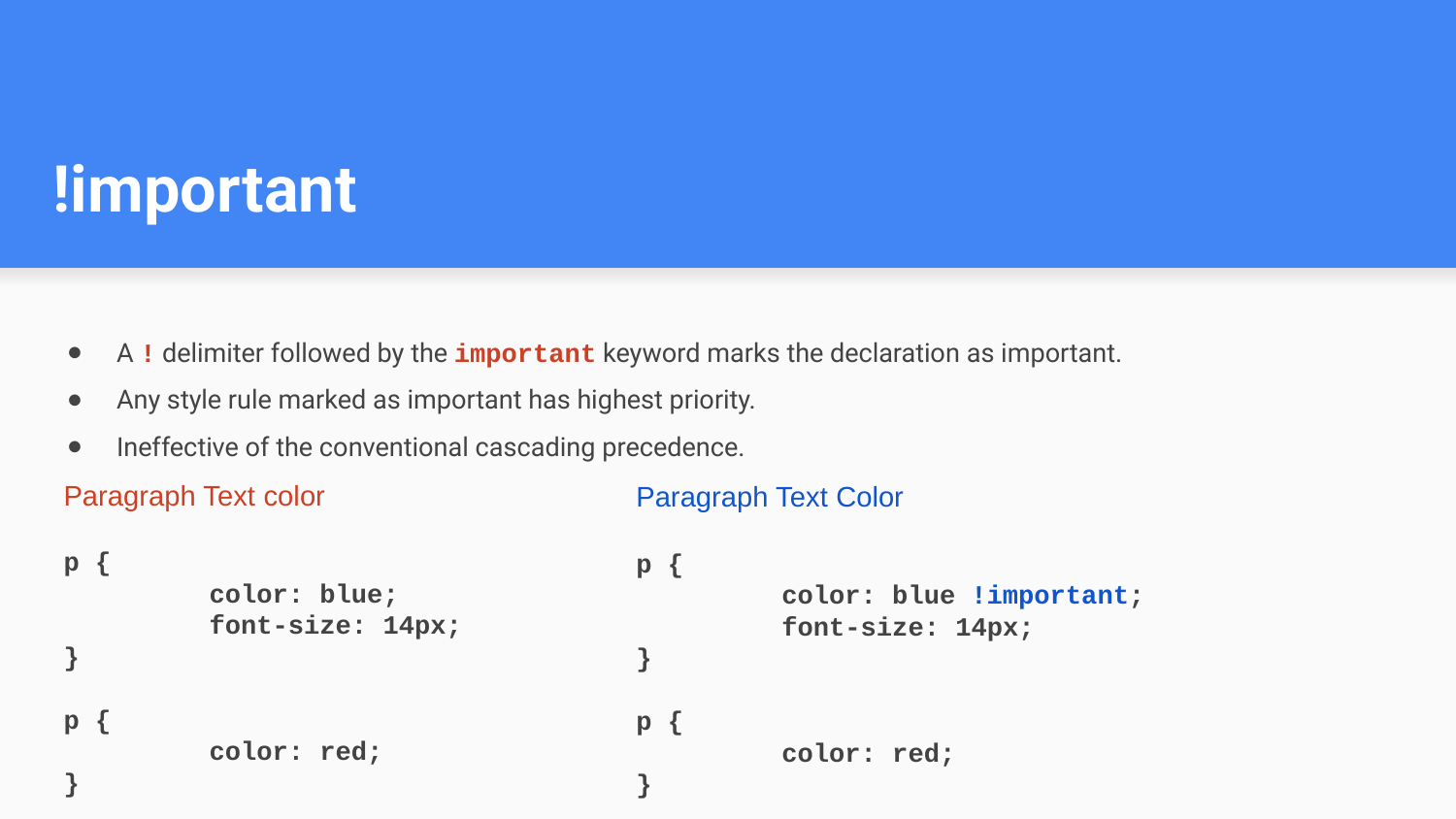

# !important
A ! delimiter followed by the important keyword marks the declaration as important.
Any style rule marked as important has highest priority.
Ineffective of the conventional cascading precedence.

Paragraph Text color

p {
	color: blue;
	font-size: 14px;
}

p {
	color: red;
}

Paragraph Text Color

p {
	color: blue !important;
	font-size: 14px;
}

p {
	color: red;
}